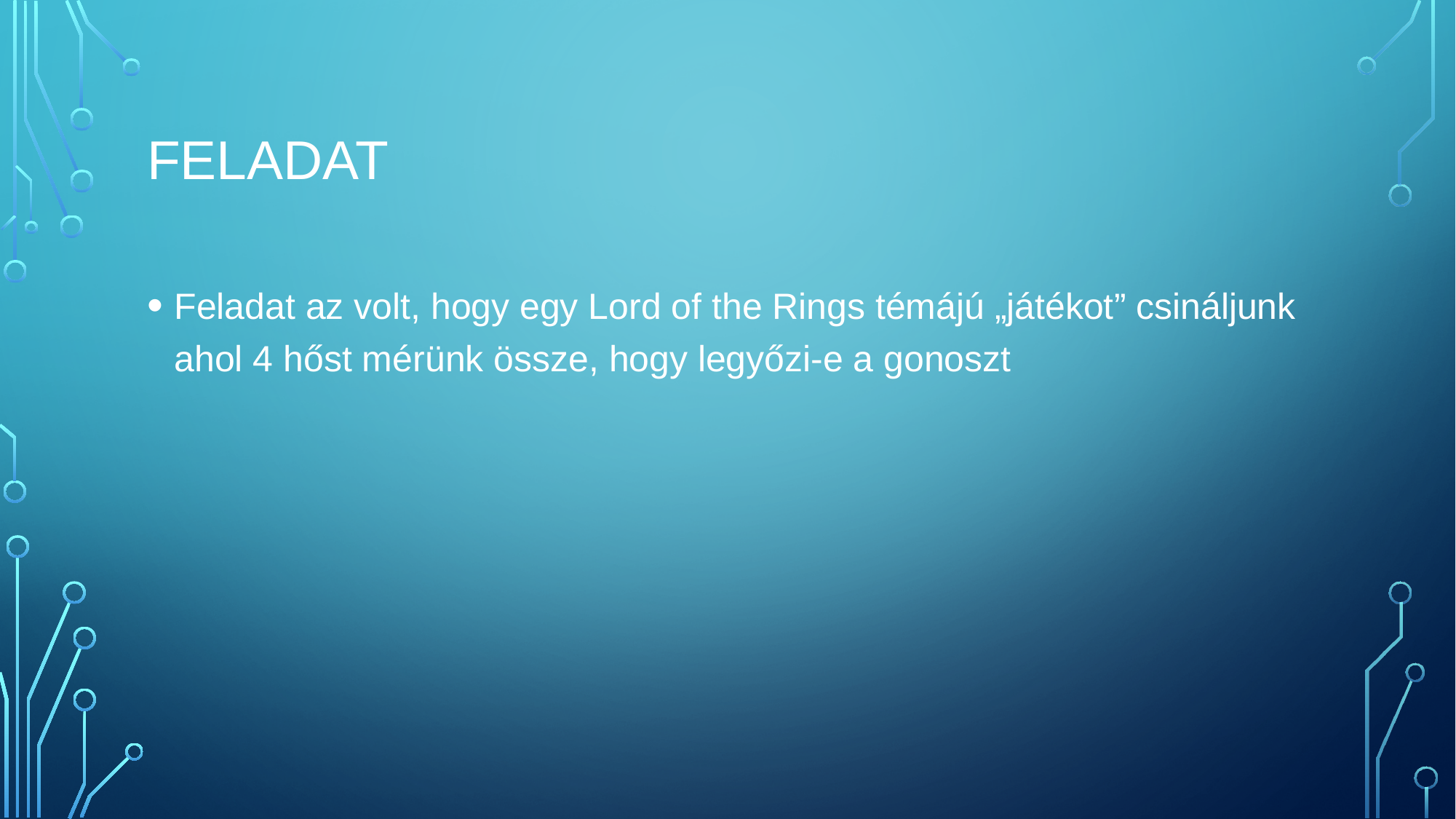

# Feladat
Feladat az volt, hogy egy Lord of the Rings témájú „játékot” csináljunk ahol 4 hőst mérünk össze, hogy legyőzi-e a gonoszt